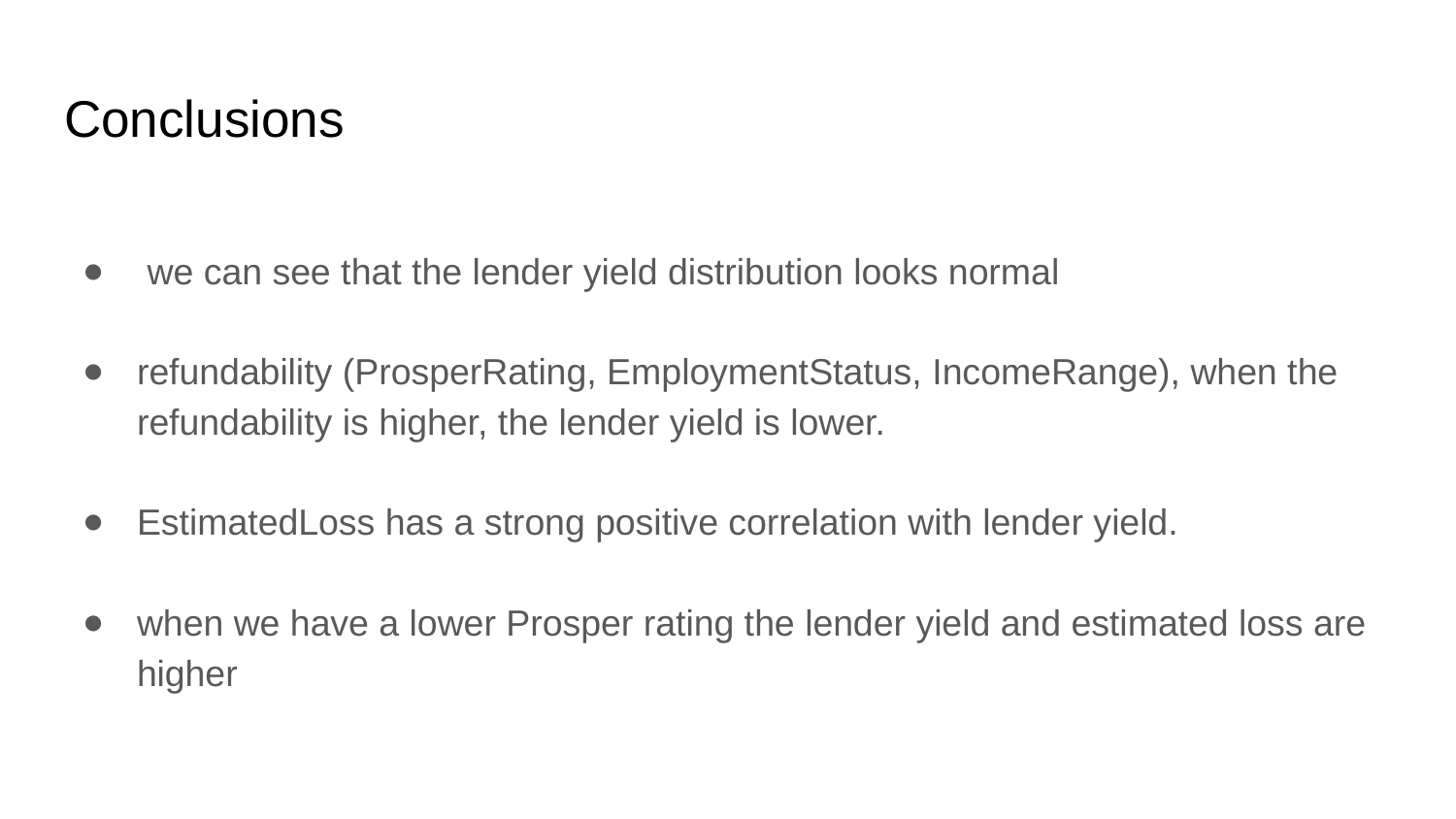

# Conclusions

 we can see that the lender yield distribution looks normal

refundability (ProsperRating, EmploymentStatus, IncomeRange), when the refundability is higher, the lender yield is lower.

EstimatedLoss has a strong positive correlation with lender yield.

when we have a lower Prosper rating the lender yield and estimated loss are higher